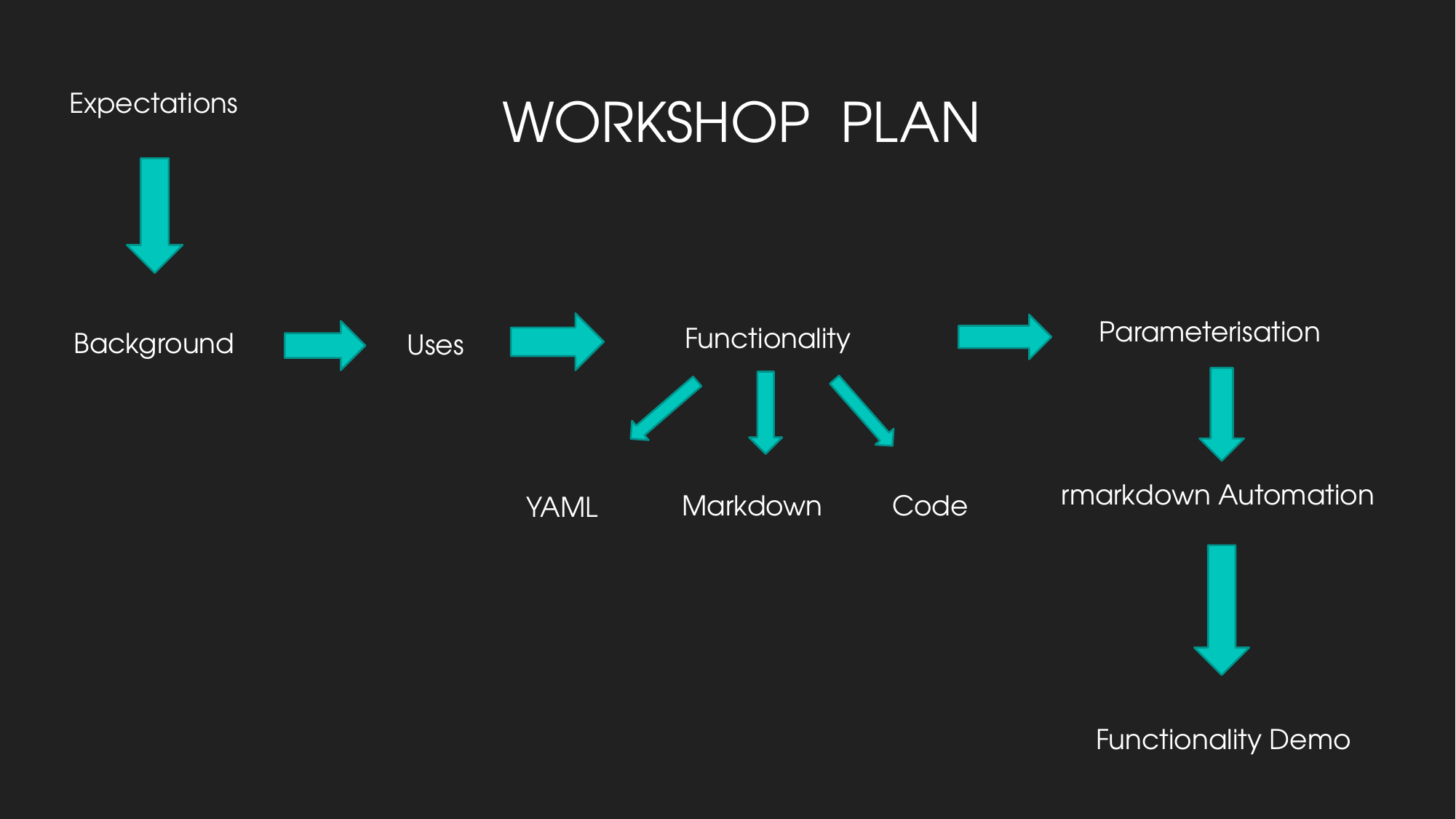

Expectations
WORKSHOP  PLAN

Parameterisation

Functionality
Background

Uses

rmarkdown Automation
Markdown
Code
YAML

Functionality Demo